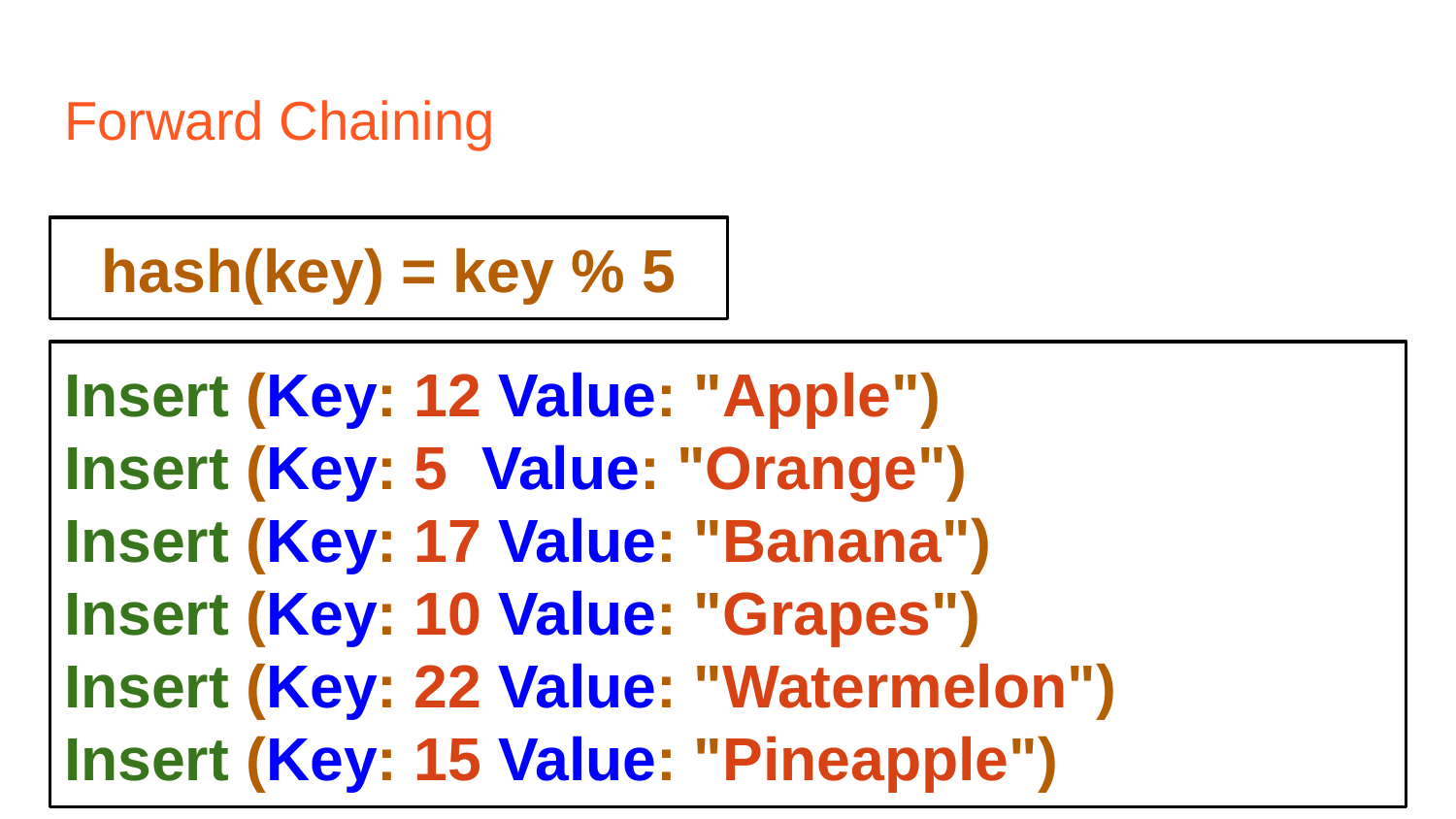

# Forward Chaining
hash(key) = key % 5
Insert (Key: 12 Value: "Apple")
Insert (Key: 5  Value: "Orange")
Insert (Key: 17 Value: "Banana")
Insert (Key: 10 Value: "Grapes")
Insert (Key: 22 Value: "Watermelon")
Insert (Key: 15 Value: "Pineapple")